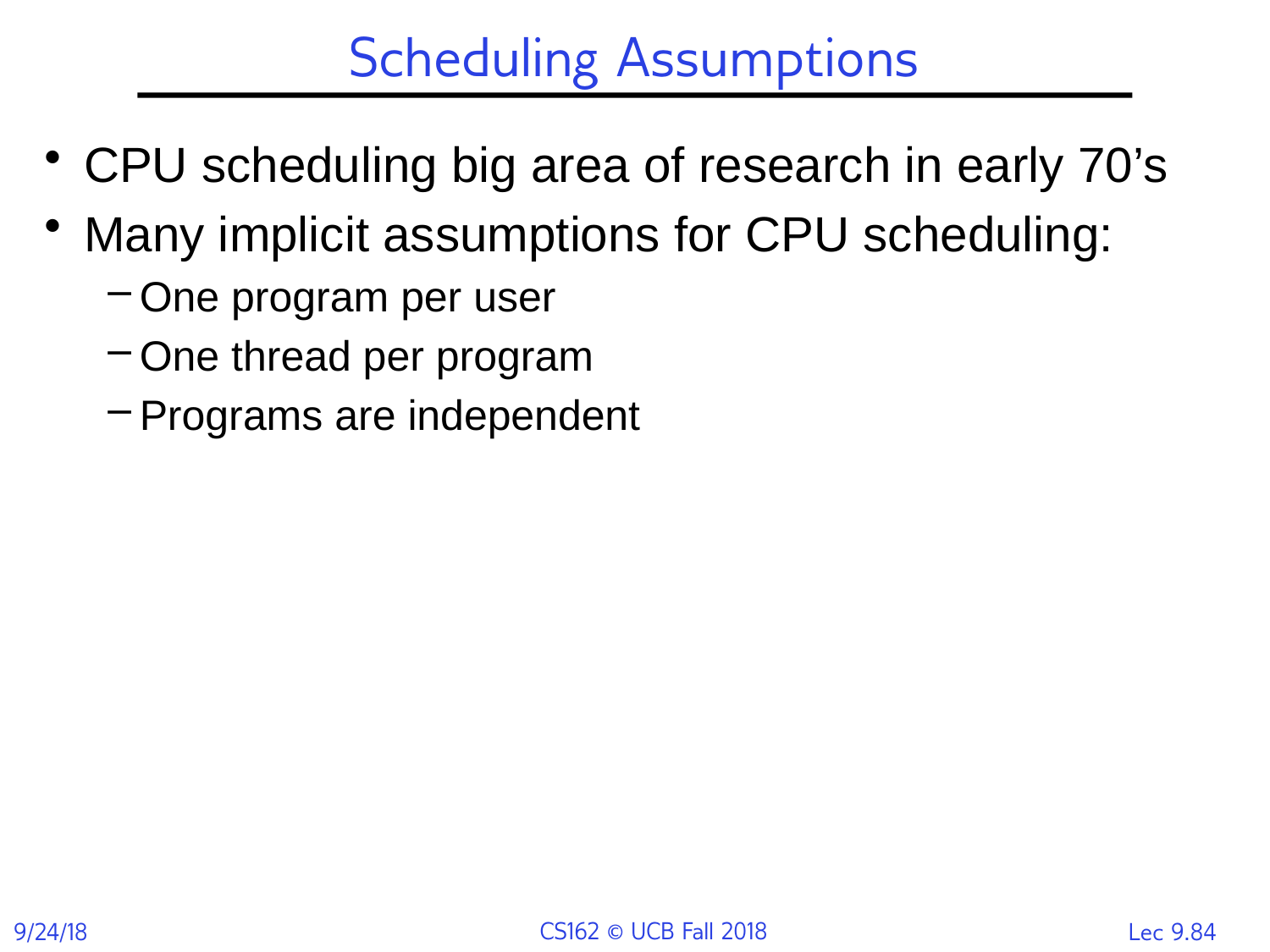

# Scheduling Assumptions
CPU scheduling big area of research in early 70’s
Many implicit assumptions for CPU scheduling:
One program per user
One thread per program
Programs are independent